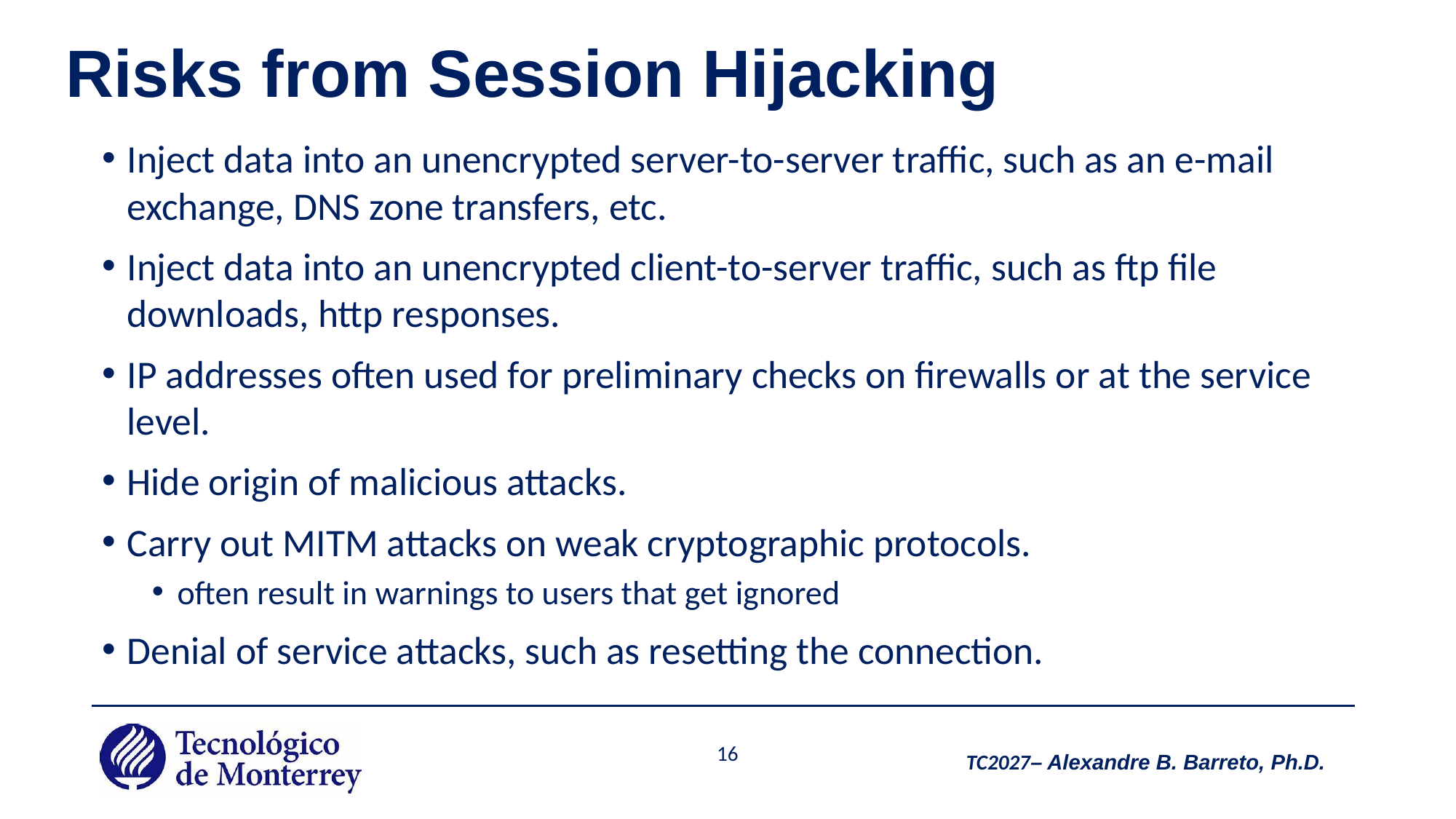

# Risks from Session Hijacking
Inject data into an unencrypted server-to-server traffic, such as an e-mail exchange, DNS zone transfers, etc.
Inject data into an unencrypted client-to-server traffic, such as ftp file downloads, http responses.
IP addresses often used for preliminary checks on firewalls or at the service level.
Hide origin of malicious attacks.
Carry out MITM attacks on weak cryptographic protocols.
often result in warnings to users that get ignored
Denial of service attacks, such as resetting the connection.